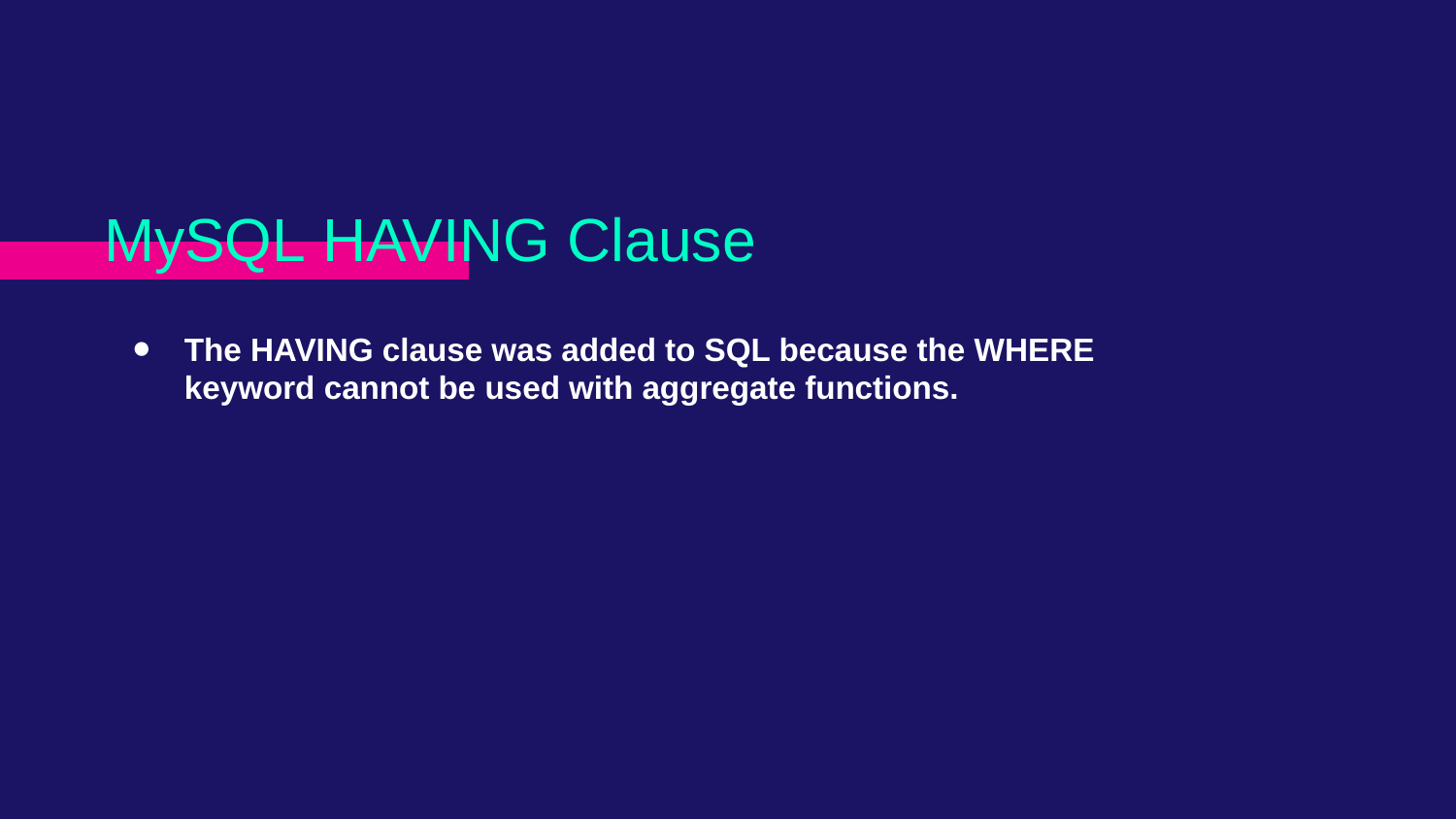

# MySQL HAVING Clause
The HAVING clause was added to SQL because the WHERE keyword cannot be used with aggregate functions.